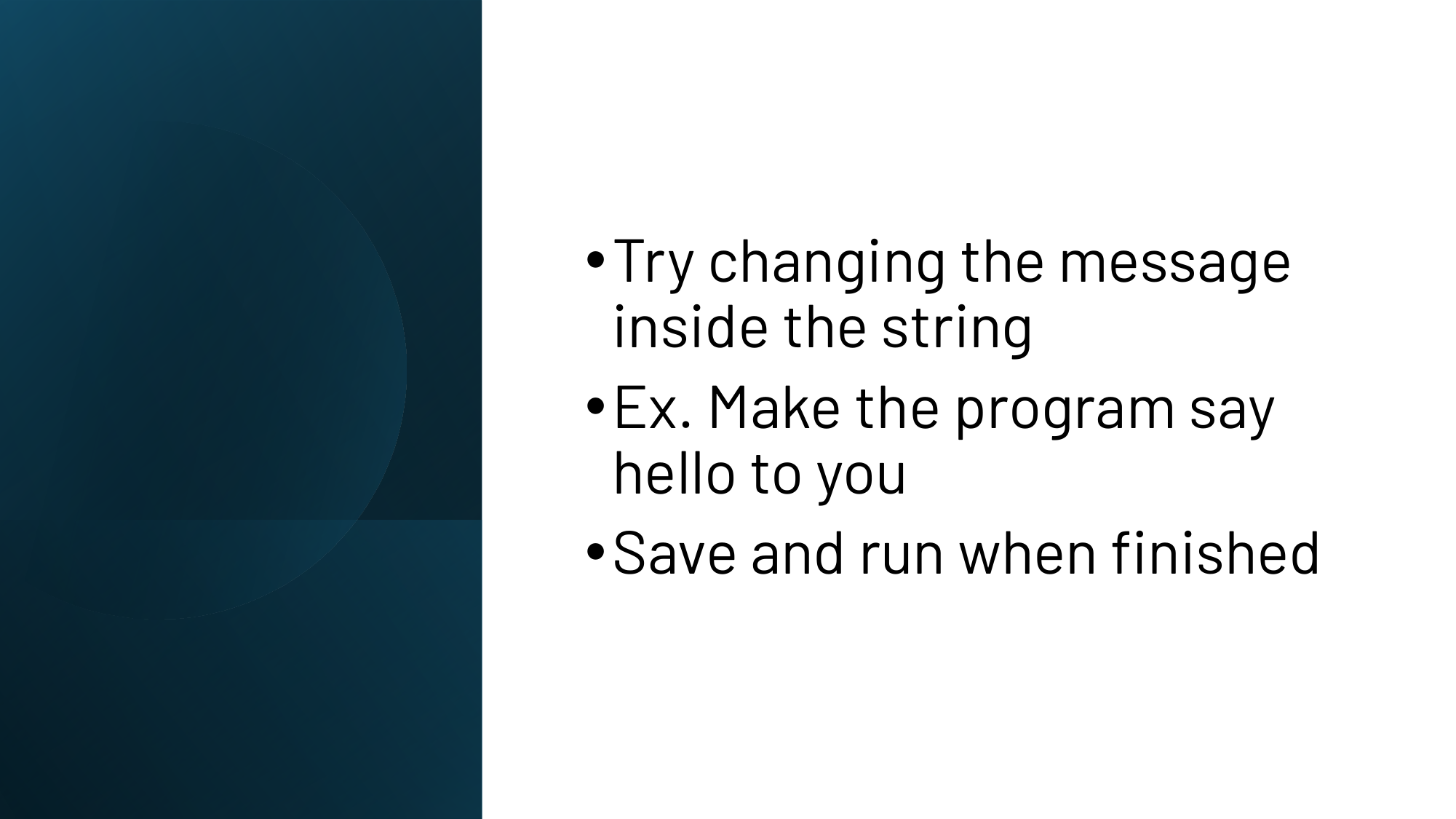

Try changing the message inside the string
Ex. Make the program say hello to you
Save and run when finished